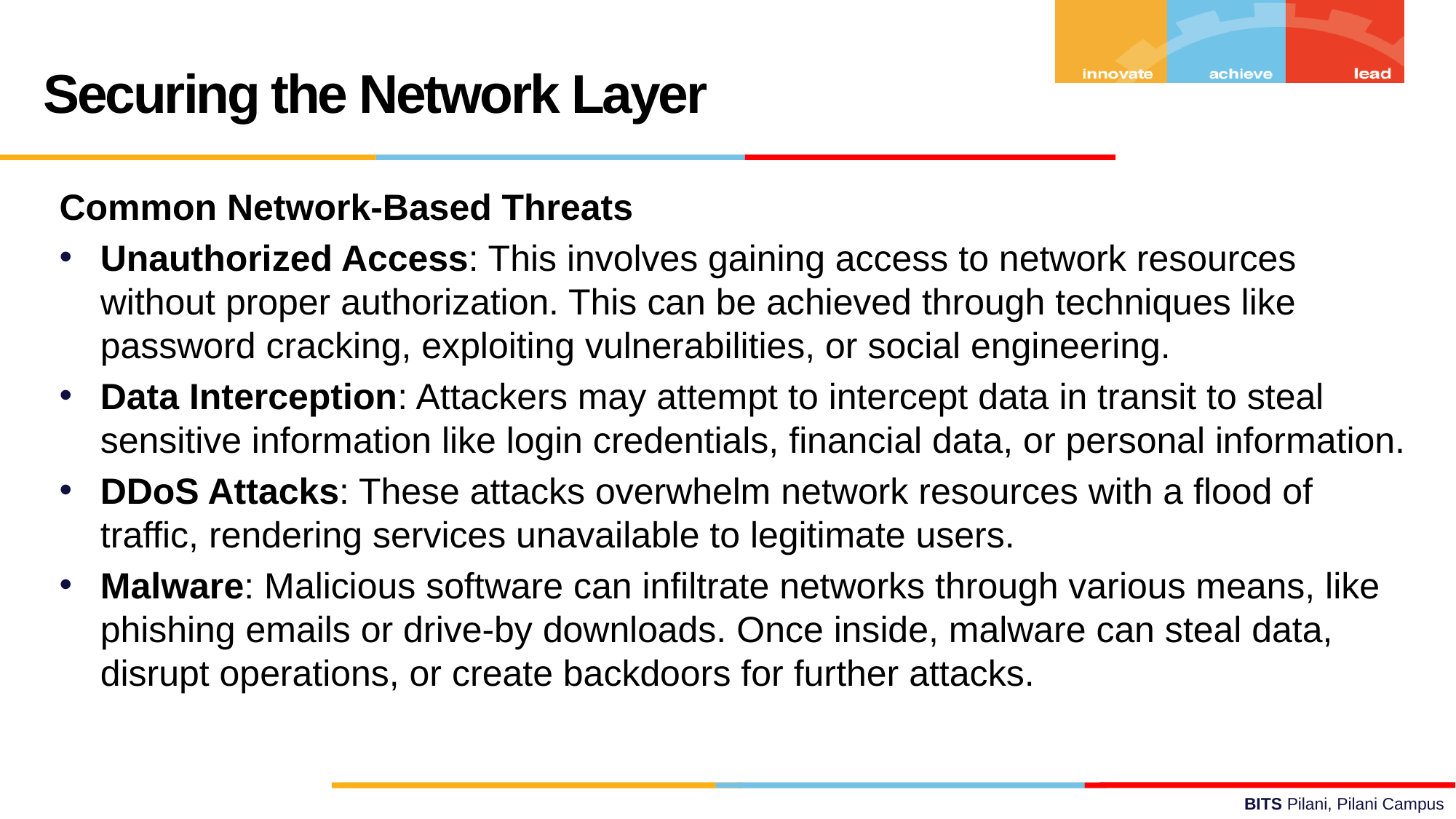

Securing the Network Layer
Common Network-Based Threats
Unauthorized Access: This involves gaining access to network resources without proper authorization. This can be achieved through techniques like password cracking, exploiting vulnerabilities, or social engineering.
Data Interception: Attackers may attempt to intercept data in transit to steal sensitive information like login credentials, financial data, or personal information.
DDoS Attacks: These attacks overwhelm network resources with a flood of traffic, rendering services unavailable to legitimate users.
Malware: Malicious software can infiltrate networks through various means, like phishing emails or drive-by downloads. Once inside, malware can steal data, disrupt operations, or create backdoors for further attacks.